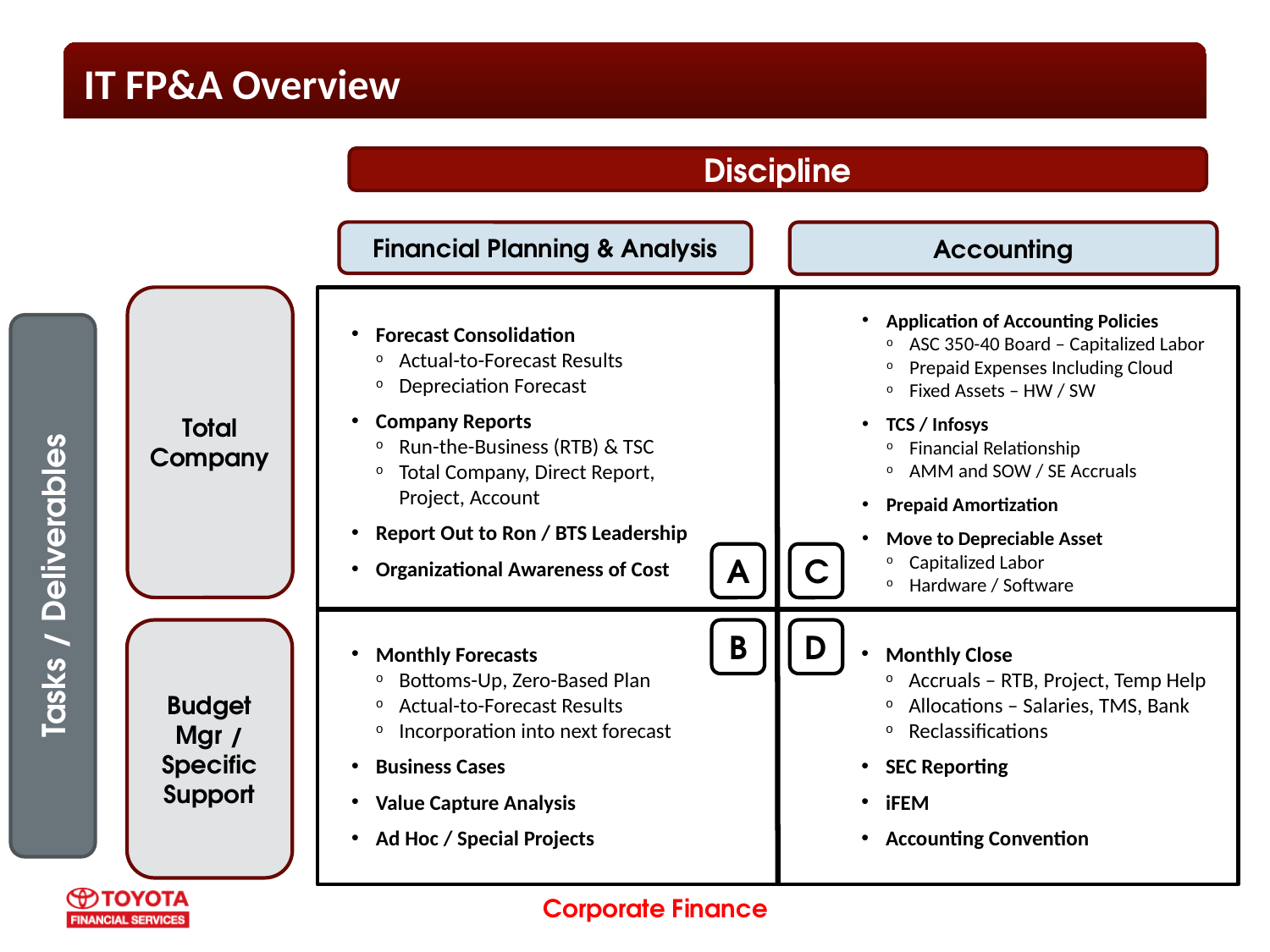

IT FP&A Overview
Discipline
Financial Planning & Analysis
Accounting
Total Company

Application of Accounting Policies
ASC 350-40 Board – Capitalized Labor
Prepaid Expenses Including Cloud
Fixed Assets – HW / SW
TCS / Infosys
Financial Relationship
AMM and SOW / SE Accruals
Prepaid Amortization
Move to Depreciable Asset
Capitalized Labor
Hardware / Software
Application of Accounting Policies
ASC 350-40 Board – Capitalized Labor
Prepaid Expenses Including Cloud
Fixed Assets – HW / SW
TCS / Infosys
Financial Relationship
AMM and SOW / SE Accruals
Prepaid Amortization
Move to Depreciable Asset
Capitalized Labor
Hardware / Software
Forecast Consolidation
Actual-to-Forecast Results
Depreciation Forecast
Company Reports
Run-the-Business (RTB) & TSC
Total Company, Direct Report, Project, Account
Report Out to Ron / BTS Leadership
Organizational Awareness of Cost
Forecast Consolidation
Actual-to-Forecast Results
Depreciation Forecast
Company Reports
Run-the-Business (RTB) & TSC
Total Company, Direct Report, Project, Account
Report Out to Ron / BTS Leadership
Organizational Awareness of Cost
Tasks / Deliverables
A
C
D
Budget Mgr / Specific Support
B
Monthly Forecasts
Bottoms-Up, Zero-Based Plan
Actual-to-Forecast Results
Incorporation into next forecast
Business Cases
Value Capture Analysis
Ad Hoc / Special Projects

Monthly Close
Accruals – RTB, Project, Temp Help
Allocations – Salaries, TMS, Bank
Reclassifications
SEC Reporting
iFEM
Accounting Convention